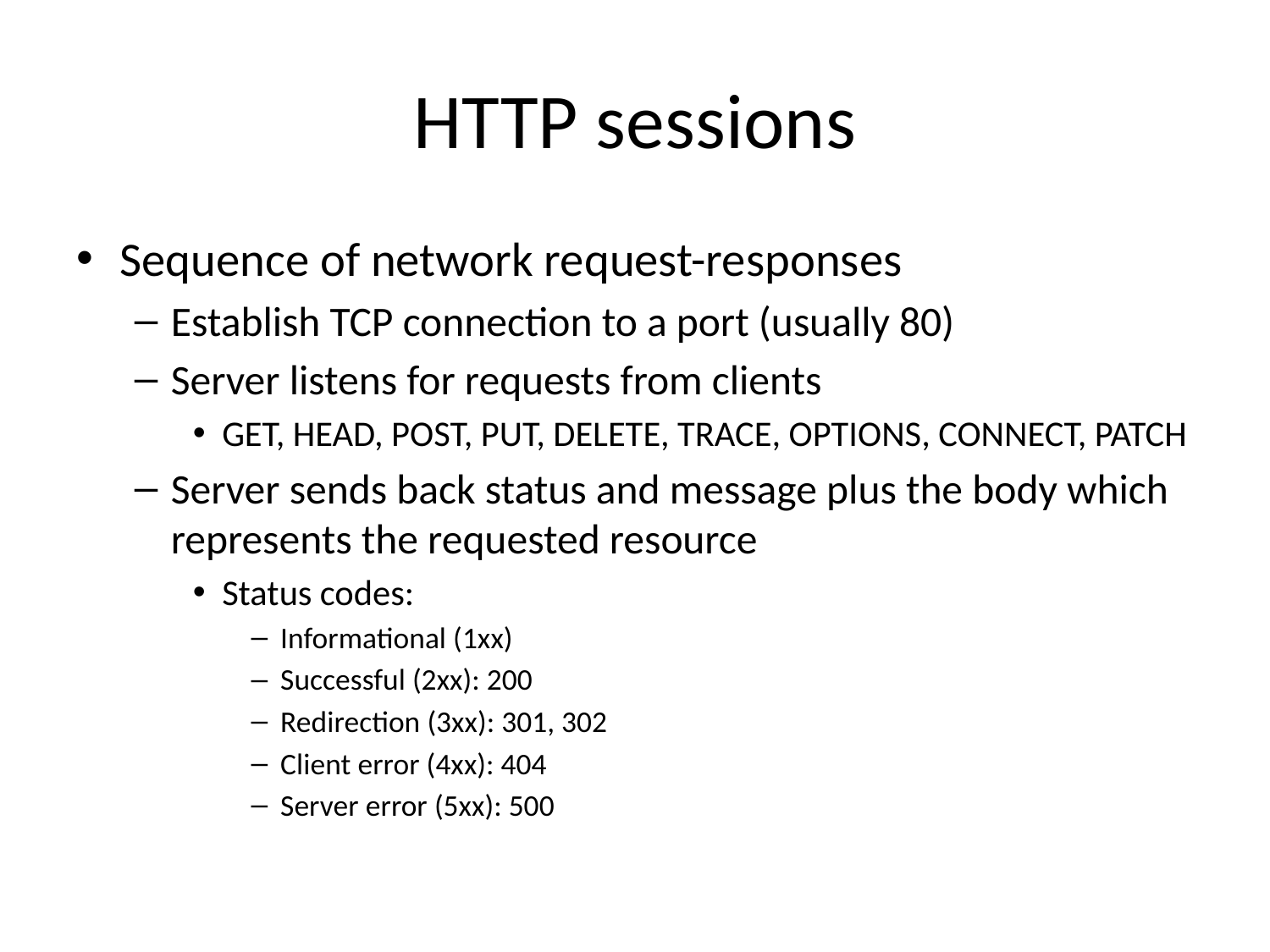

# HTTP sessions
Sequence of network request-responses
Establish TCP connection to a port (usually 80)
Server listens for requests from clients
GET, HEAD, POST, PUT, DELETE, TRACE, OPTIONS, CONNECT, PATCH
Server sends back status and message plus the body which represents the requested resource
Status codes:
Informational (1xx)
Successful (2xx): 200
Redirection (3xx): 301, 302
Client error (4xx): 404
Server error (5xx): 500